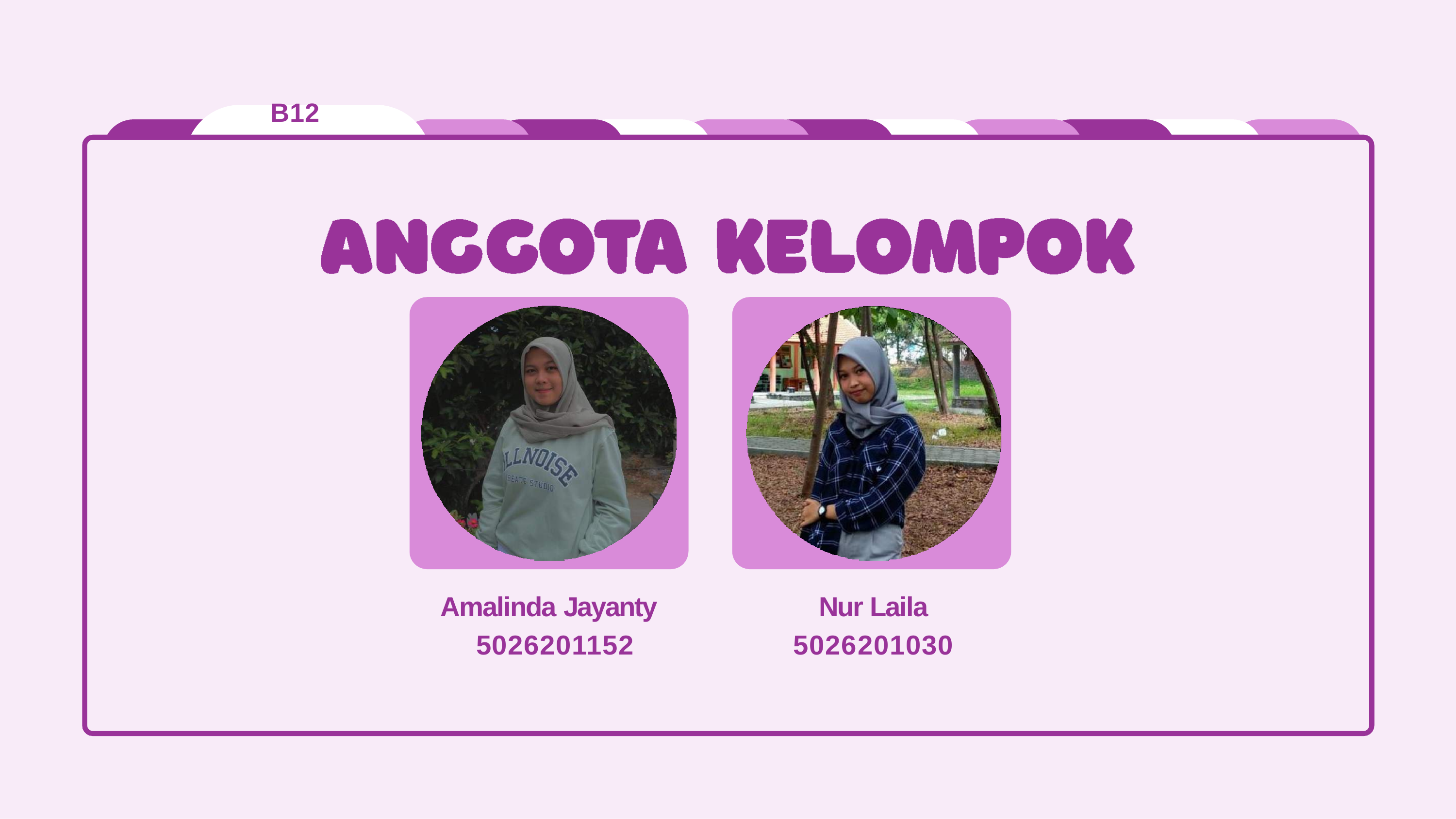

B12

Amalinda Jayanty  5026201152
Nur Laila  5026201030